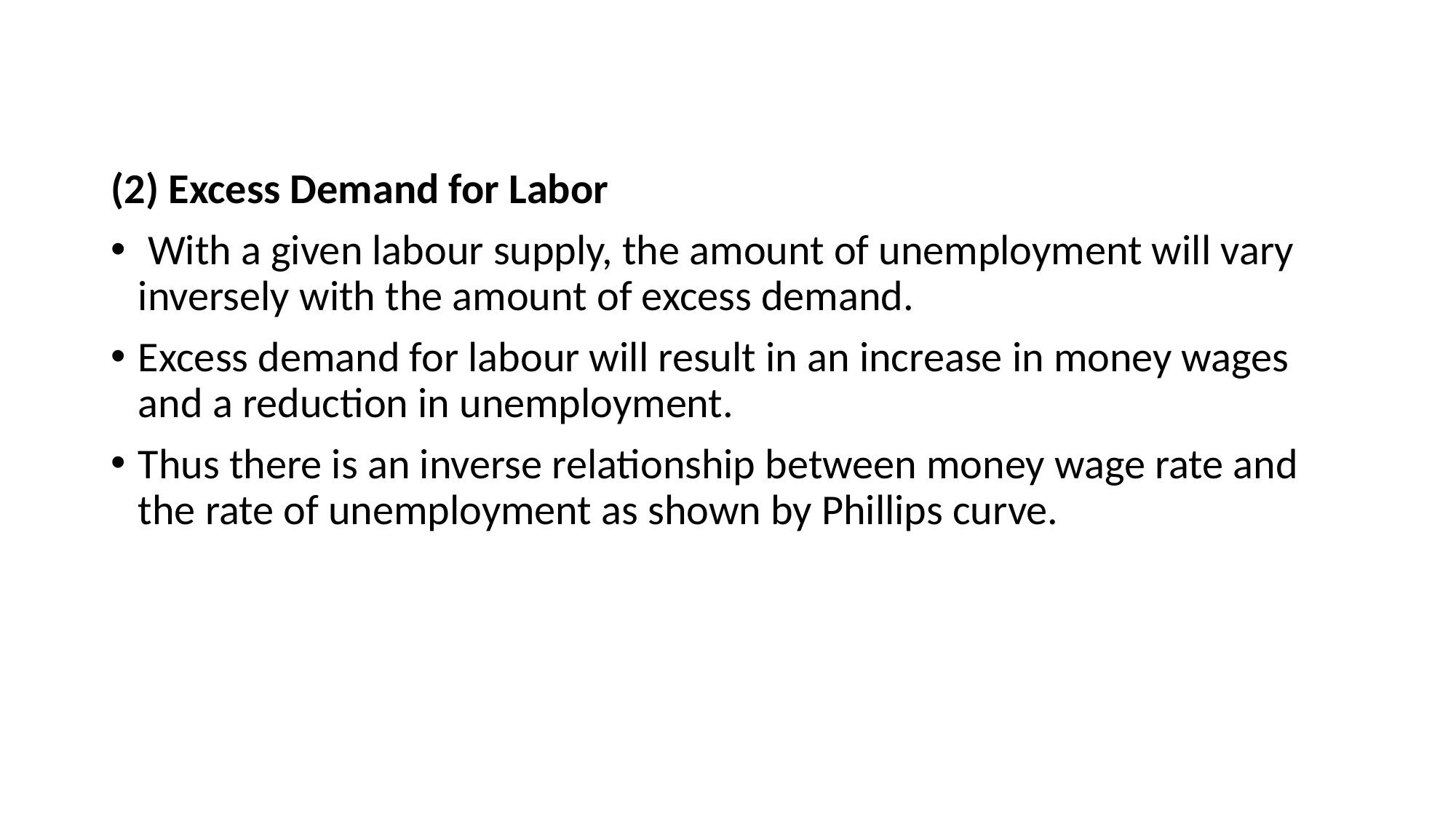

#
(2) Excess Demand for Labor
 With a given labour supply, the amount of unemployment will vary inversely with the amount of excess demand.
Excess demand for labour will result in an increase in money wages and a reduction in unemployment.
Thus there is an inverse relationship between money wage rate and the rate of unemployment as shown by Phillips curve.